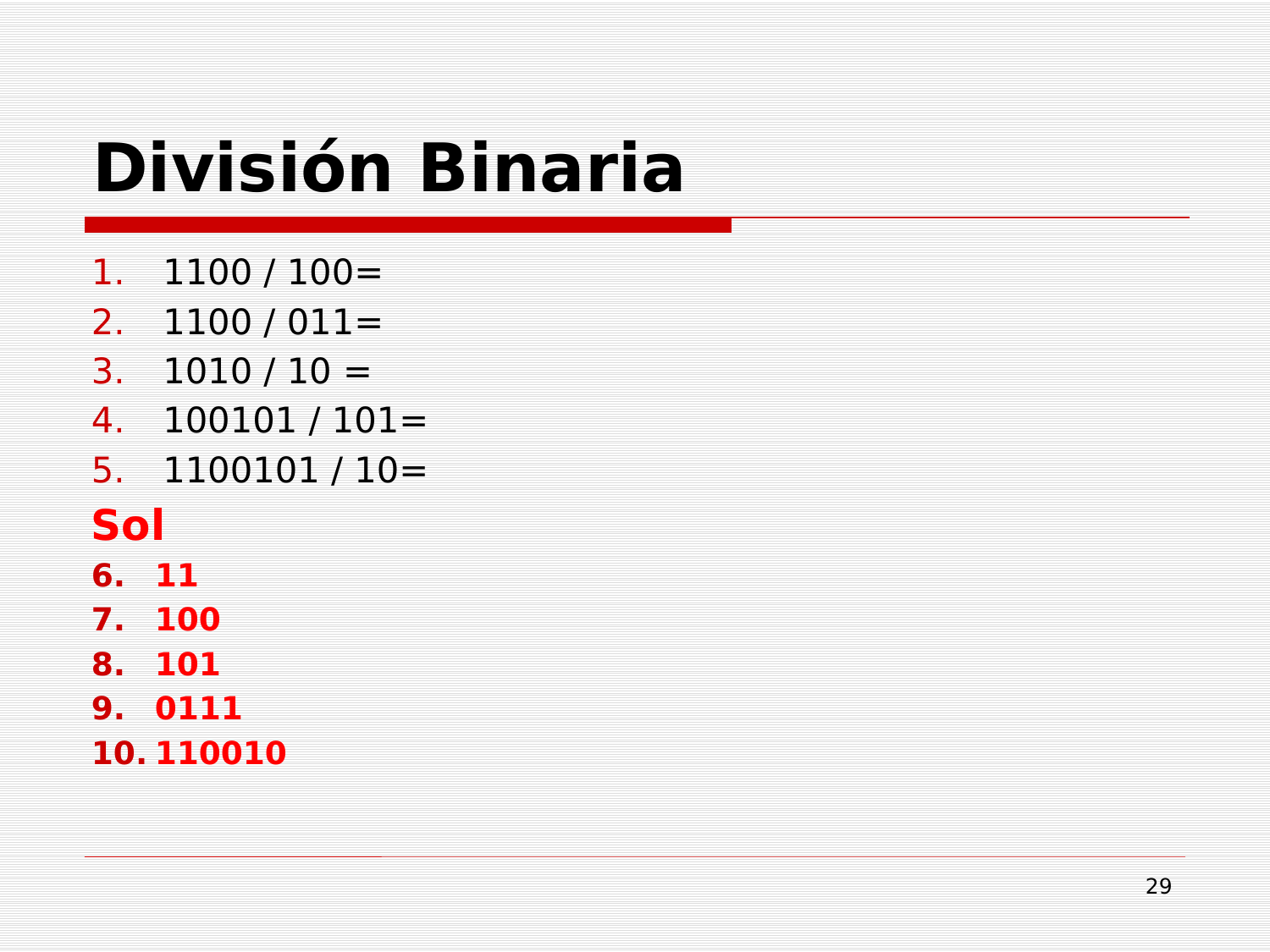

# División Binaria
1100 / 100=
1100 / 011=
1010 / 10 =
100101 / 101=
1100101 / 10=
Sol
11
100
101
0111
110010

29